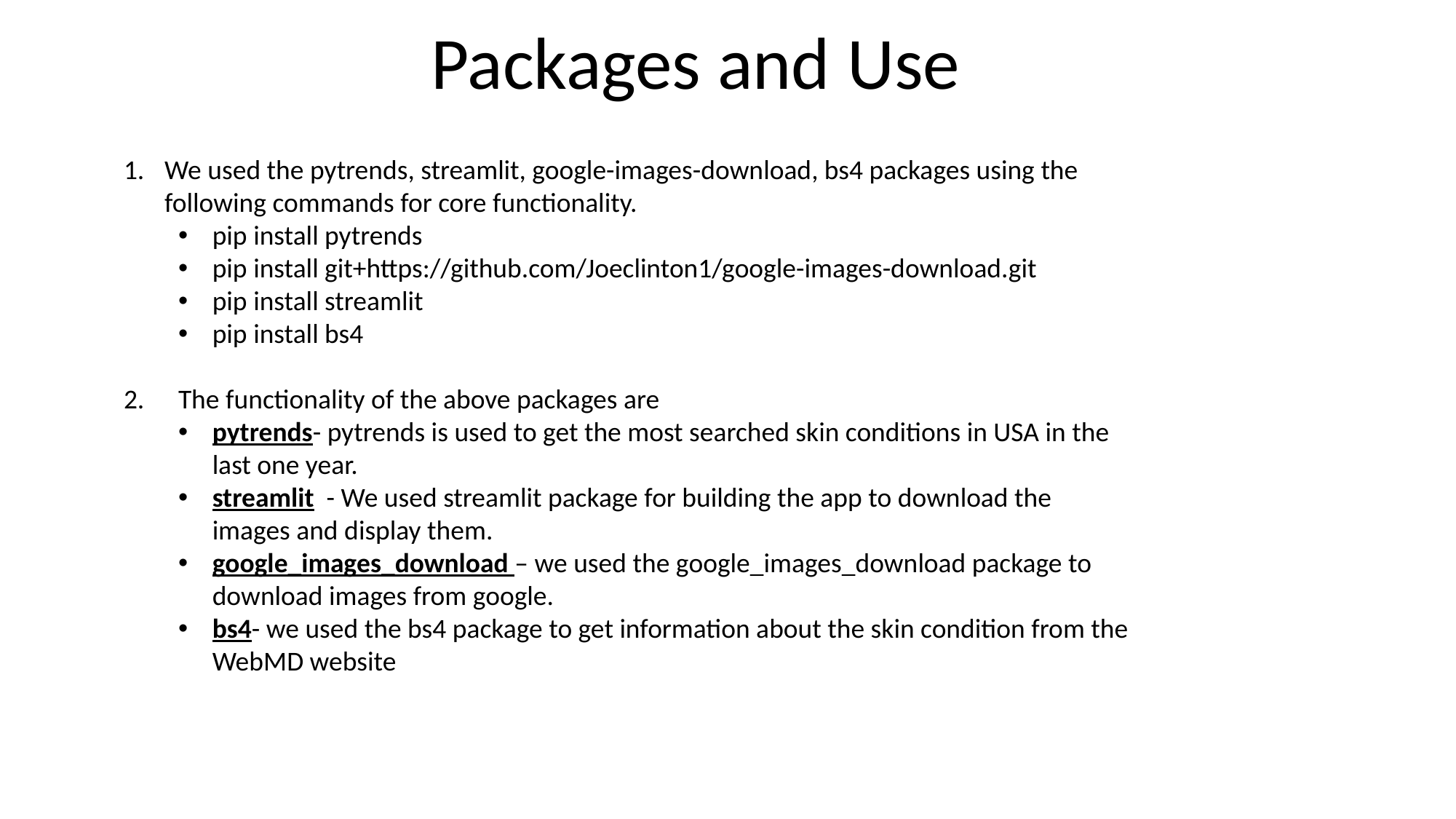

# Packages and Use
We used the pytrends, streamlit, google-images-download, bs4 packages using the following commands for core functionality.
pip install pytrends
pip install git+https://github.com/Joeclinton1/google-images-download.git
pip install streamlit
pip install bs4

The functionality of the above packages are
pytrends- pytrends is used to get the most searched skin conditions in USA in the last one year.
streamlit  - We used streamlit package for building the app to download the images and display them.
google_images_download – we used the google_images_download package to download images from google.
bs4- we used the bs4 package to get information about the skin condition from the WebMD website